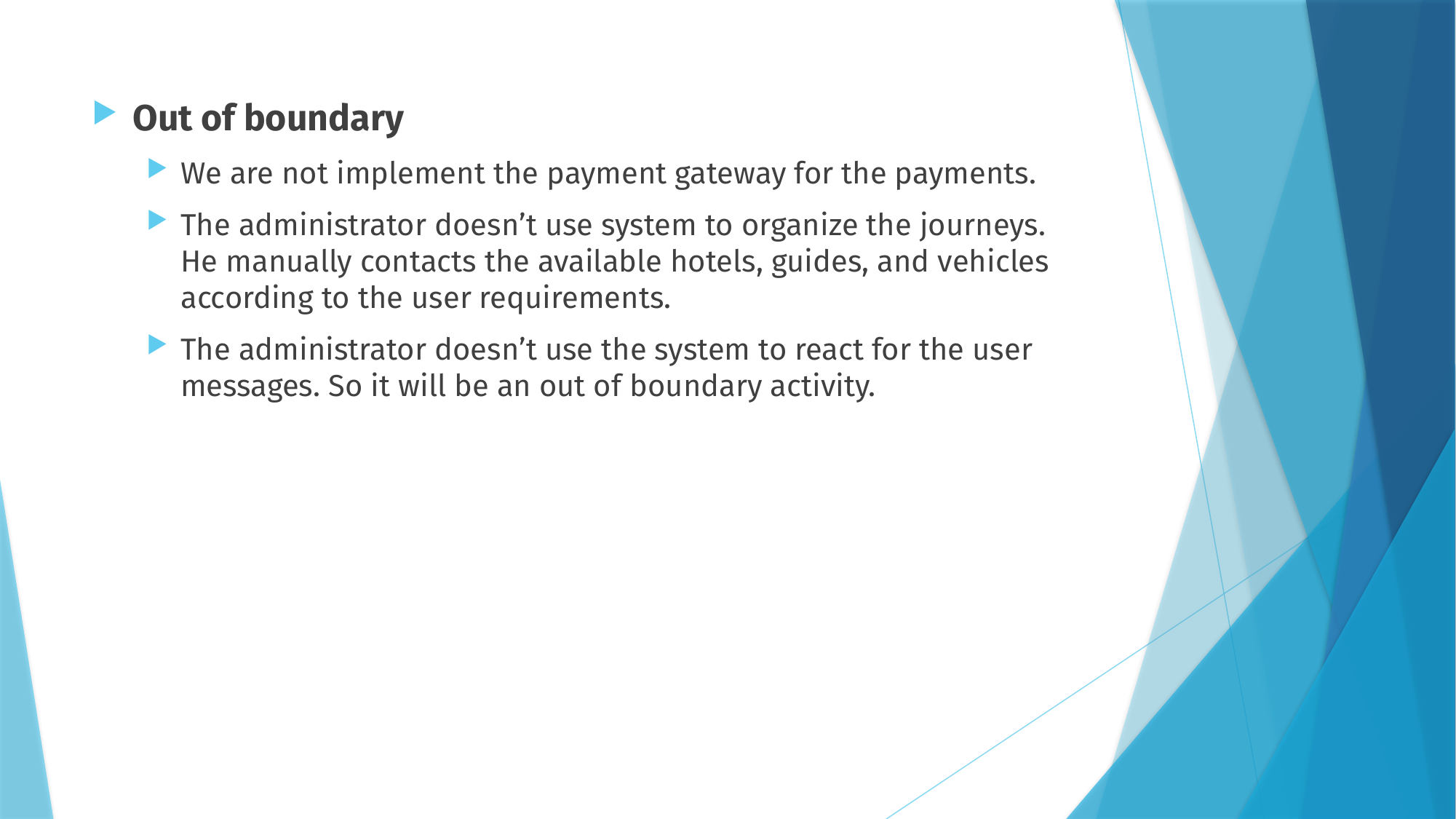

Out of boundary
We are not implement the payment gateway for the payments.
The administrator doesn’t use system to organize the journeys. He manually contacts the available hotels, guides, and vehicles according to the user requirements.
The administrator doesn’t use the system to react for the user messages. So it will be an out of boundary activity.